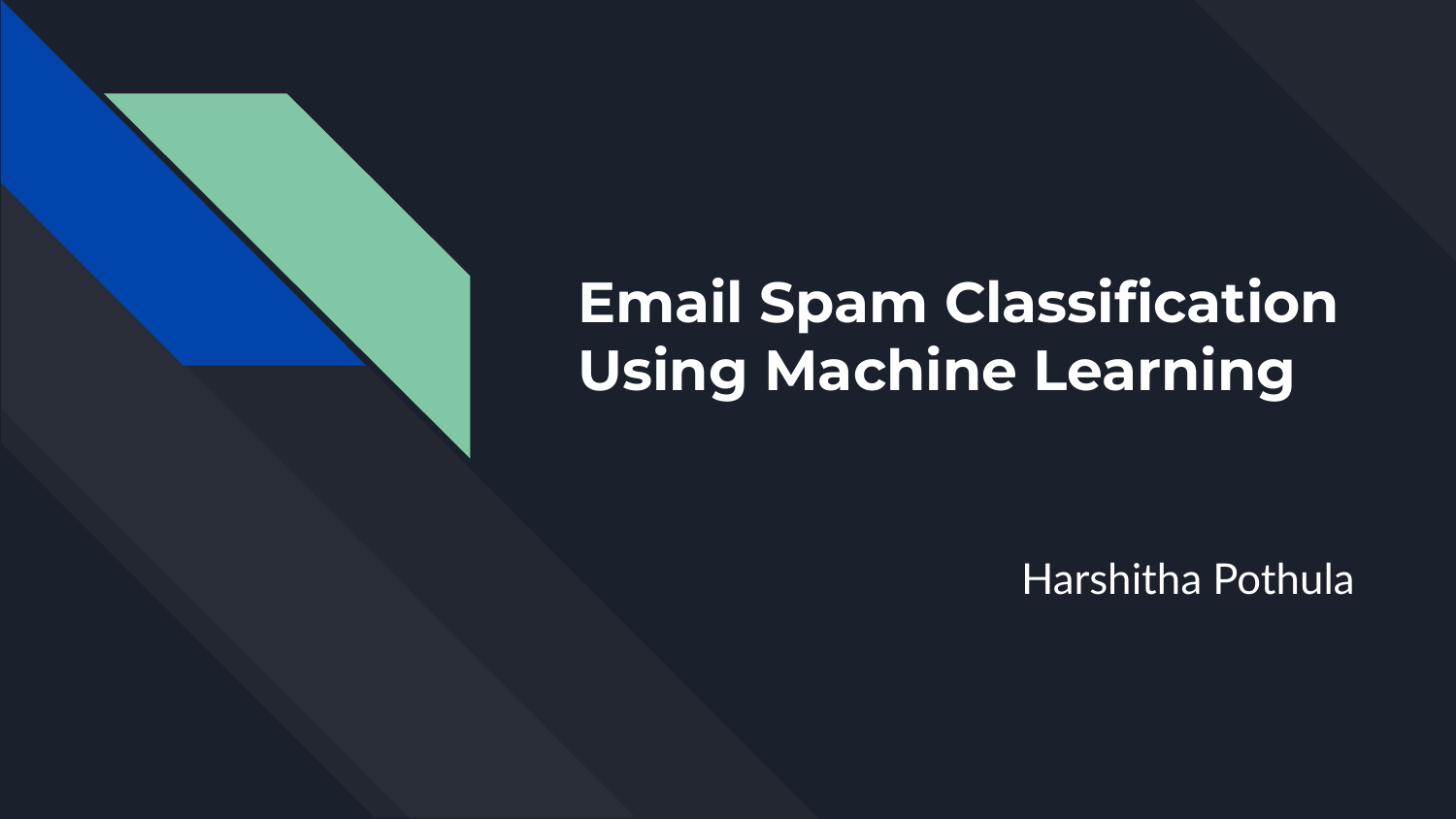

# Email Spam Classification Using Machine Learning
        Harshitha Pothula